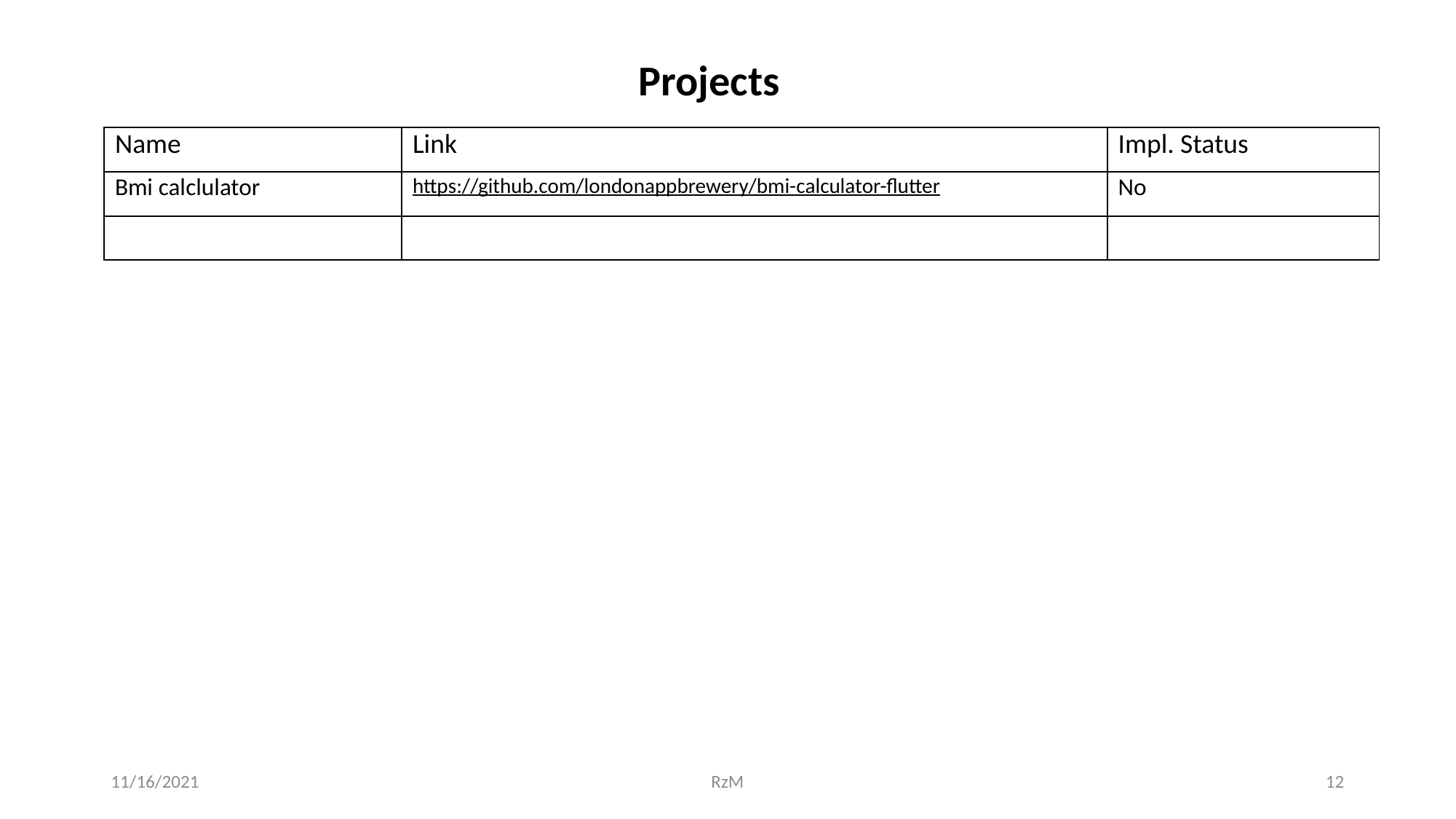

Projects
| Name | Link | Impl. Status |
| --- | --- | --- |
| Bmi calclulator | https://github.com/londonappbrewery/bmi-calculator-flutter | No |
|  |  |  |
11/16/2021
RzM
12